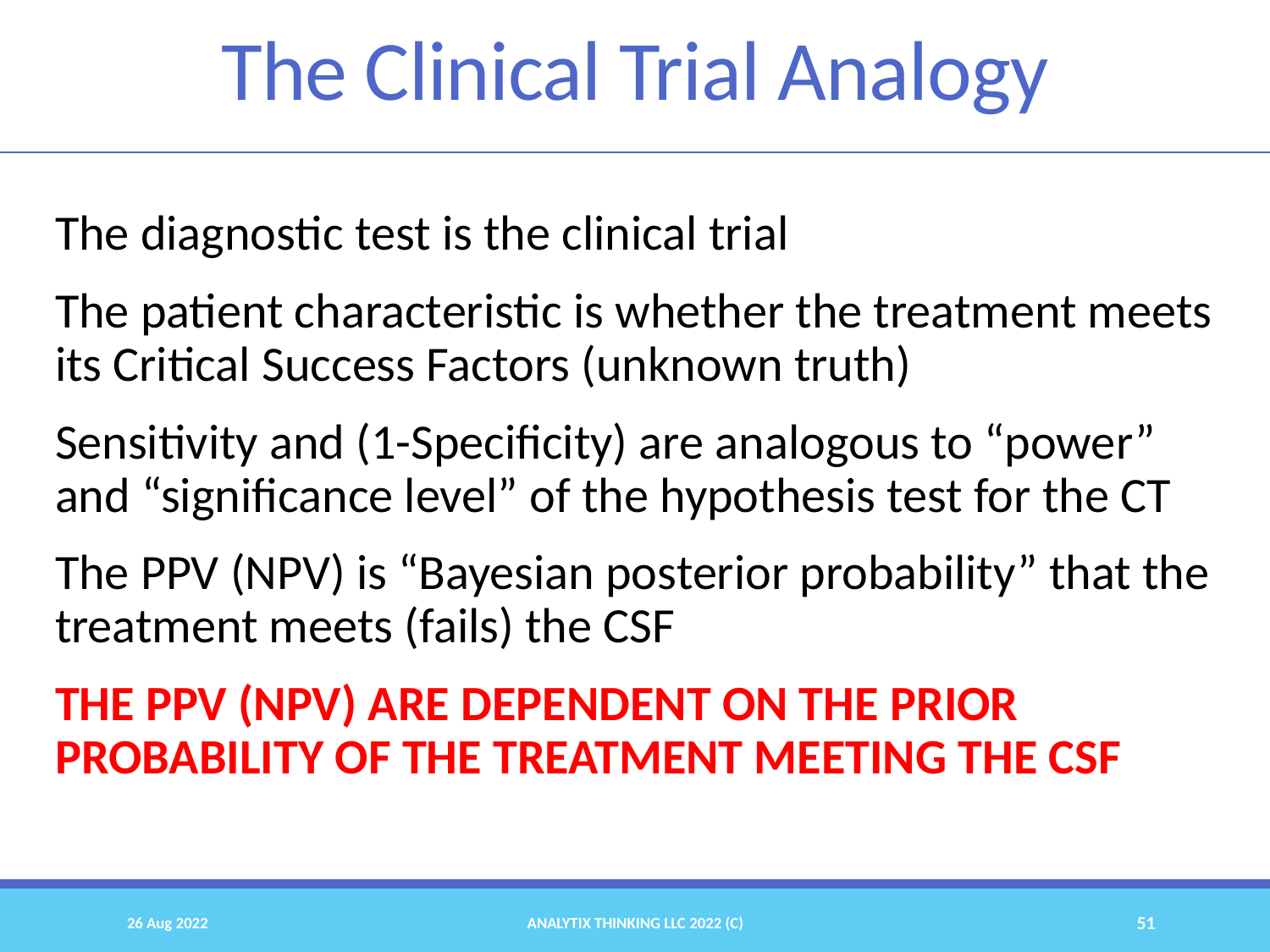

The Clinical Trial Analogy
The diagnostic test is the clinical trial
The patient characteristic is whether the treatment meets its Critical Success Factors (unknown truth)
Sensitivity and (1-Specificity) are analogous to “power” and “significance level” of the hypothesis test for the CT
The PPV (NPV) is “Bayesian posterior probability” that the treatment meets (fails) the CSF
THE PPV (NPV) ARE DEPENDENT ON THE PRIOR PROBABILITY OF THE TREATMENT MEETING THE CSF

26 Aug 2022
Analytix Thinking LLC 2022 (C)
51